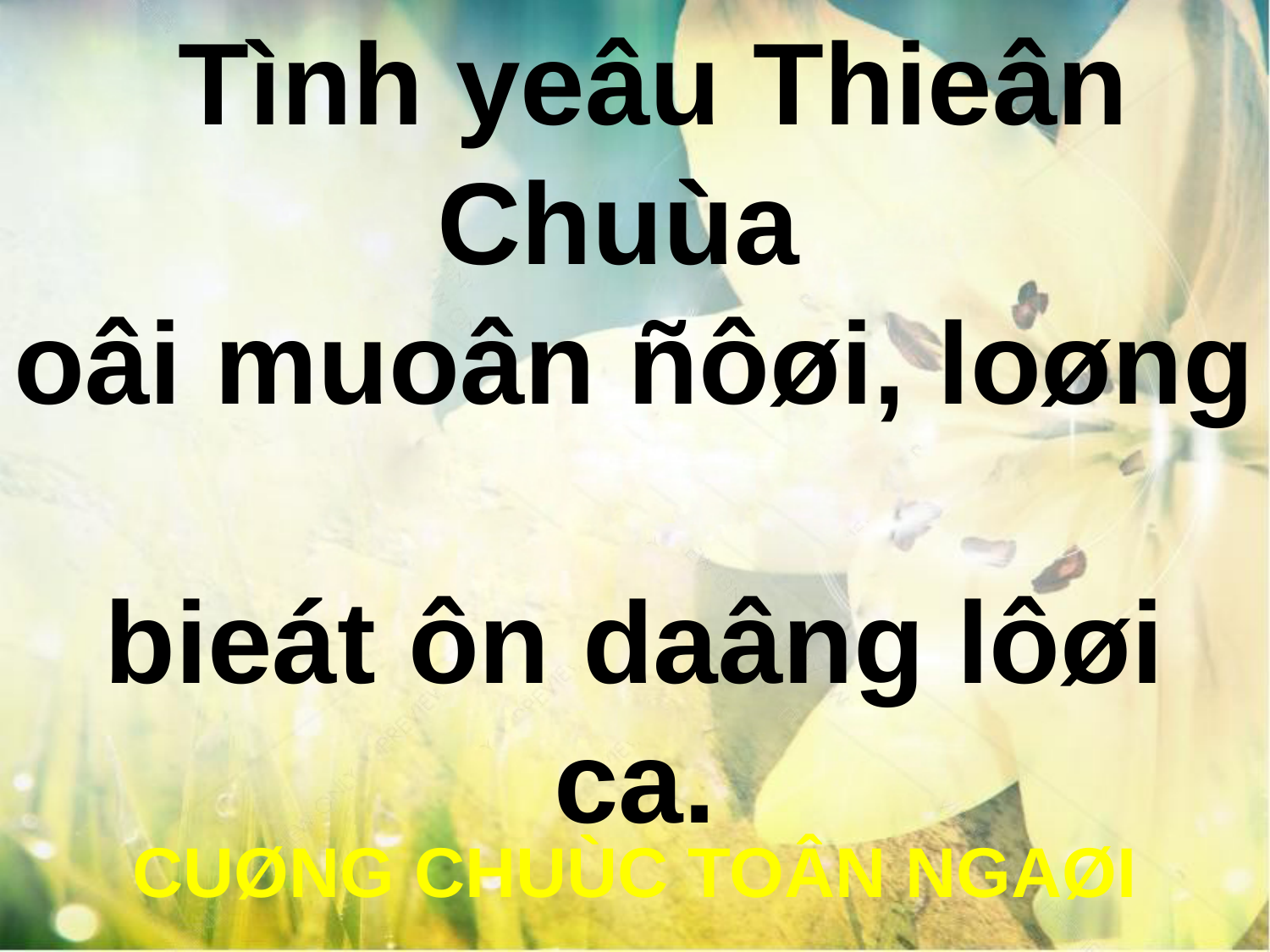

Tình yeâu Thieân Chuùa
oâi muoân ñôøi, loøng
bieát ôn daâng lôøi ca.
CUØNG CHUÙC TOÂN NGAØI